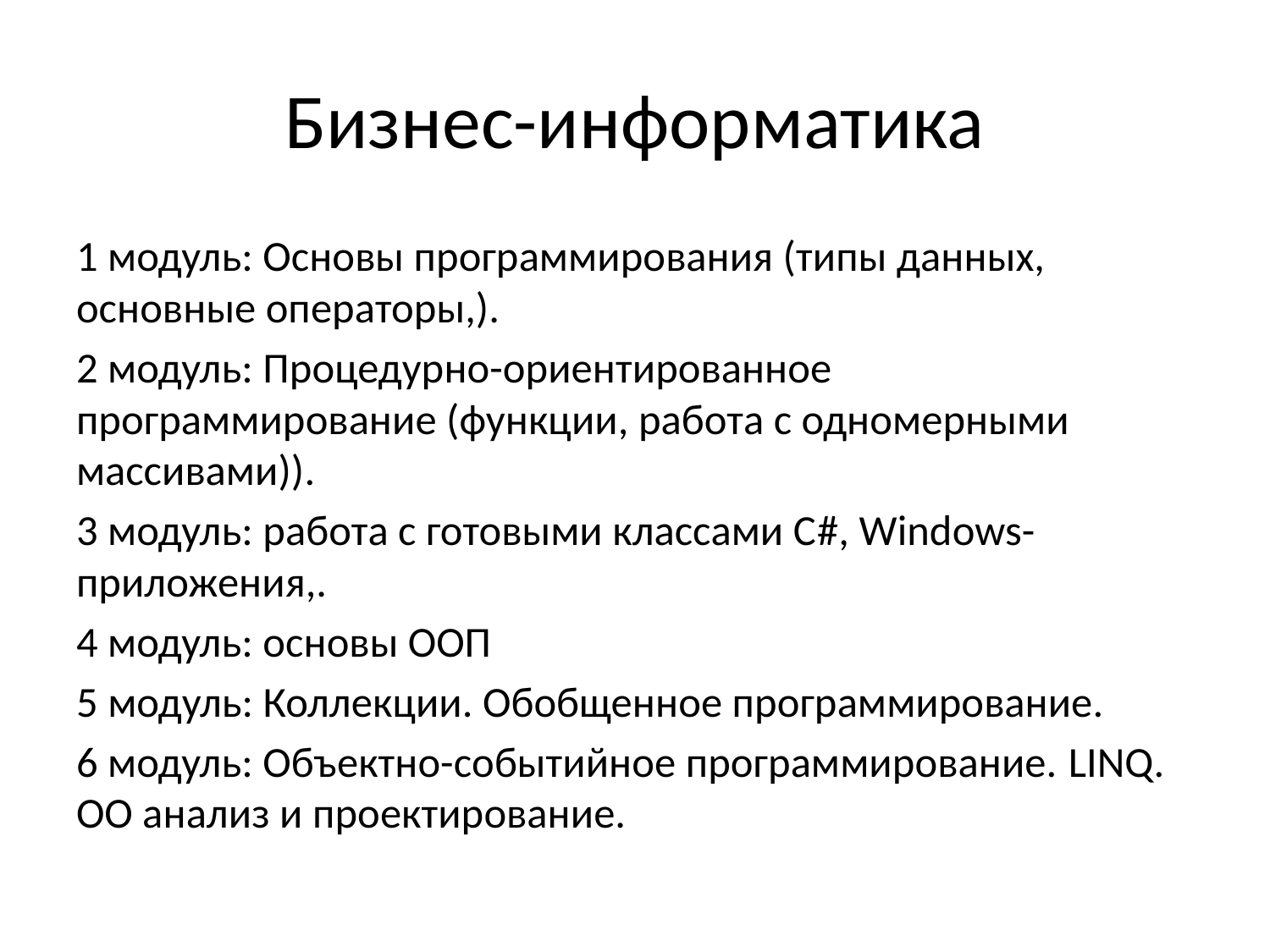

# Бизнес-информатика
1 модуль: Основы программирования (типы данных, основные операторы,).
2 модуль: Процедурно-ориентированное программирование (функции, работа с одномерными массивами)).
3 модуль: работа с готовыми классами С#, Windows-приложения,.
4 модуль: основы ООП
5 модуль: Коллекции. Обобщенное программирование.
6 модуль: Объектно-событийное программирование. LINQ. ОО анализ и проектирование.